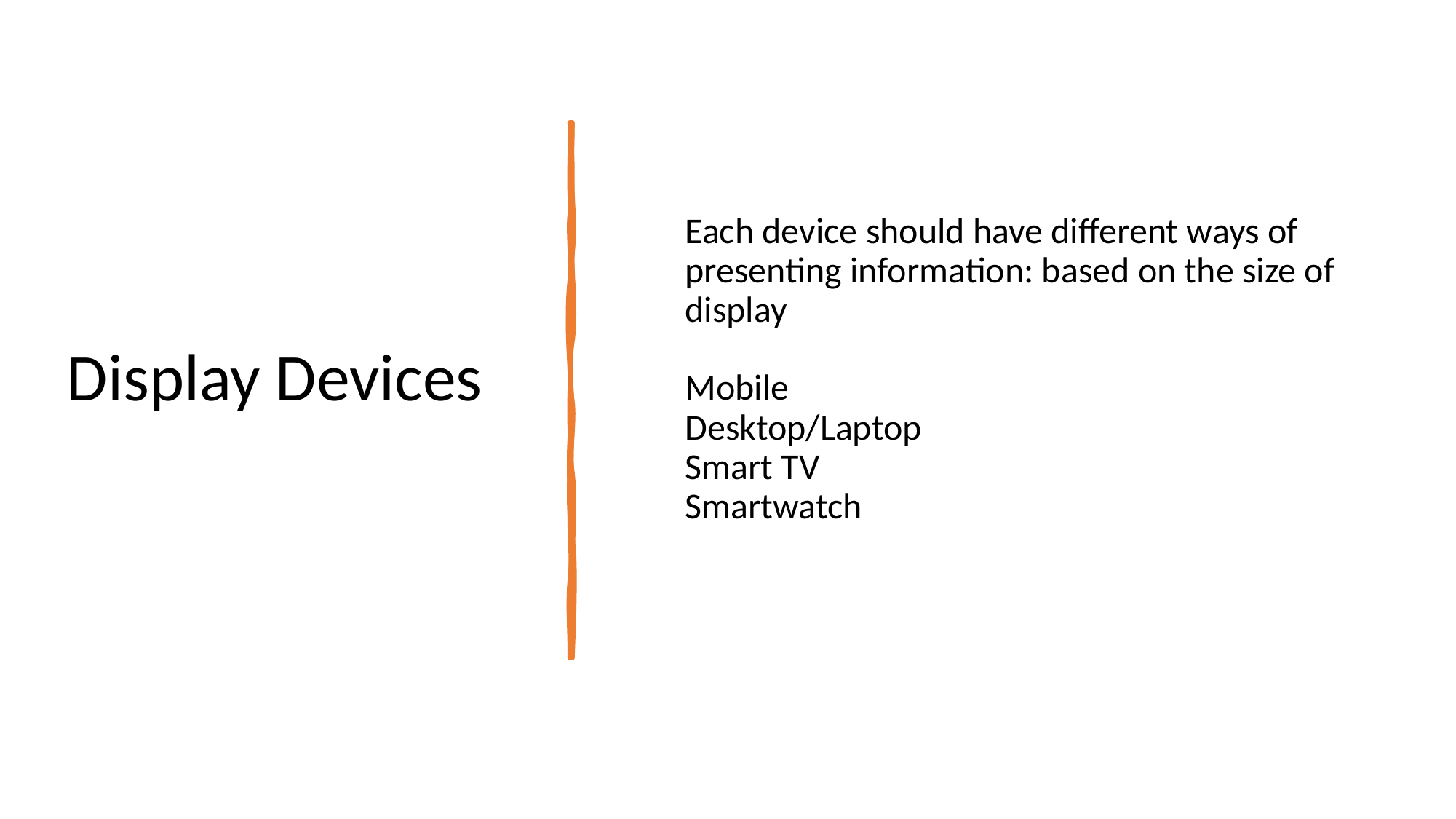

Each device should have different ways of presenting information: based on the size of display

Mobile
Desktop/Laptop
Smart TV
Smartwatch

# Display Devices